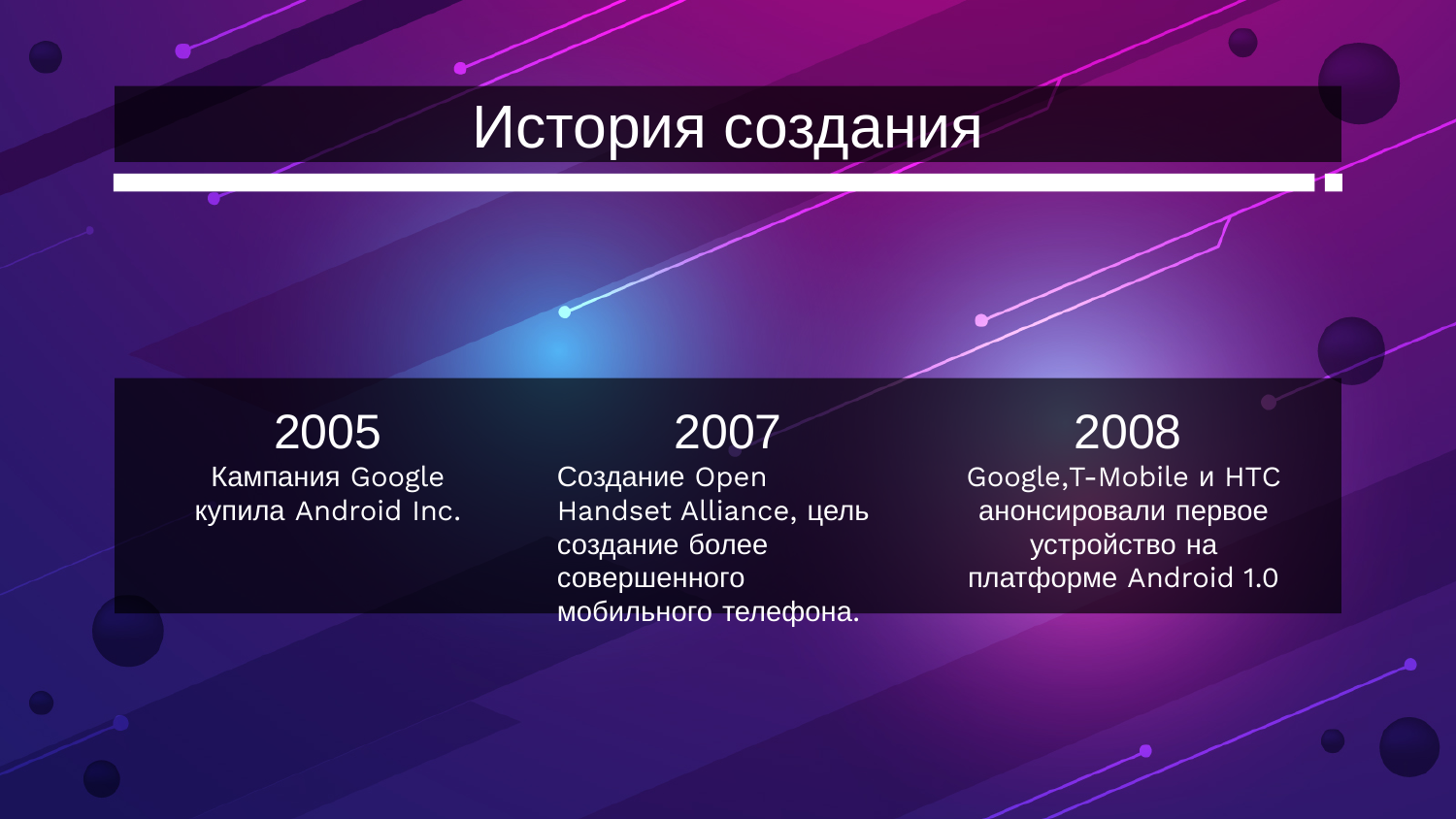

# История создания

2005
2007
2008
Кампания Google купила Android Inc.
Создание Open Handset Alliance, цель создание более совершенного мобильного телефона.
Google,T-Mobile и HTC анонсировали первое устройство на платформе Android 1.0